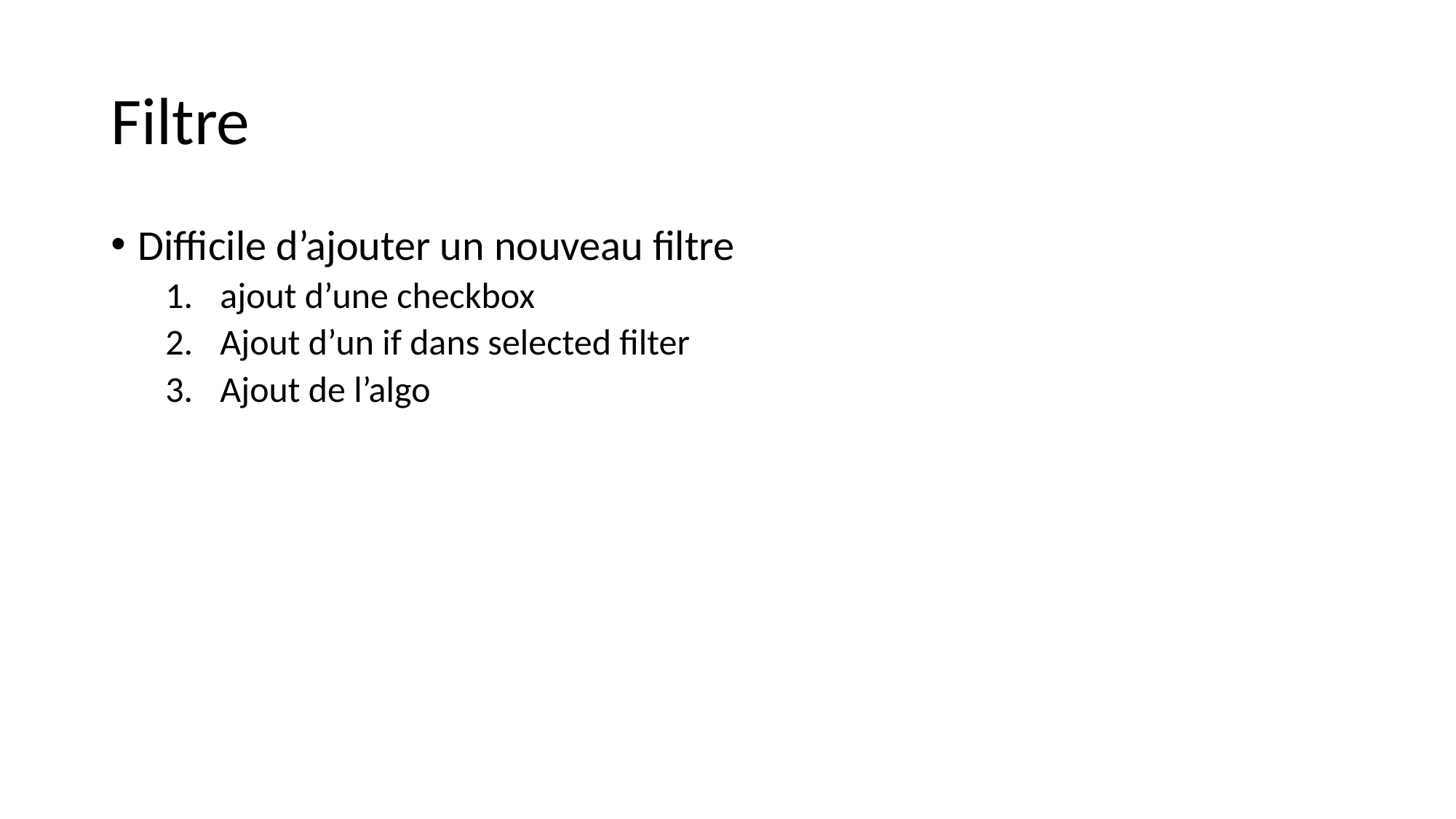

# Filtre
Difficile d’ajouter un nouveau filtre
ajout d’une checkbox
Ajout d’un if dans selected filter
Ajout de l’algo